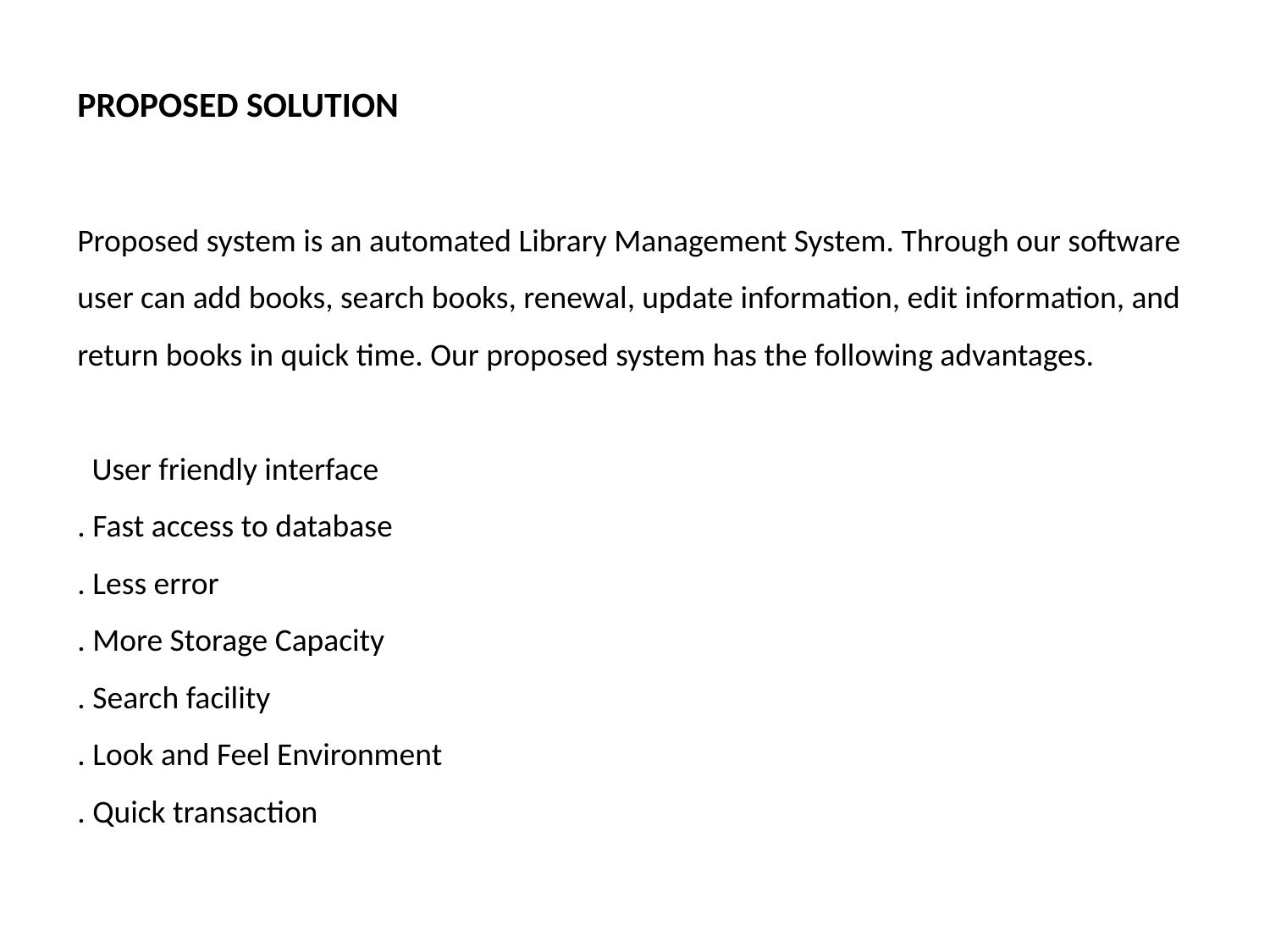

PROPOSED SOLUTION

Proposed system is an automated Library Management System. Through our software user can add books, search books, renewal, update information, edit information, and return books in quick time. Our proposed system has the following advantages.

  User friendly interface
. Fast access to database
. Less error
. More Storage Capacity
. Search facility
. Look and Feel Environment
. Quick transaction